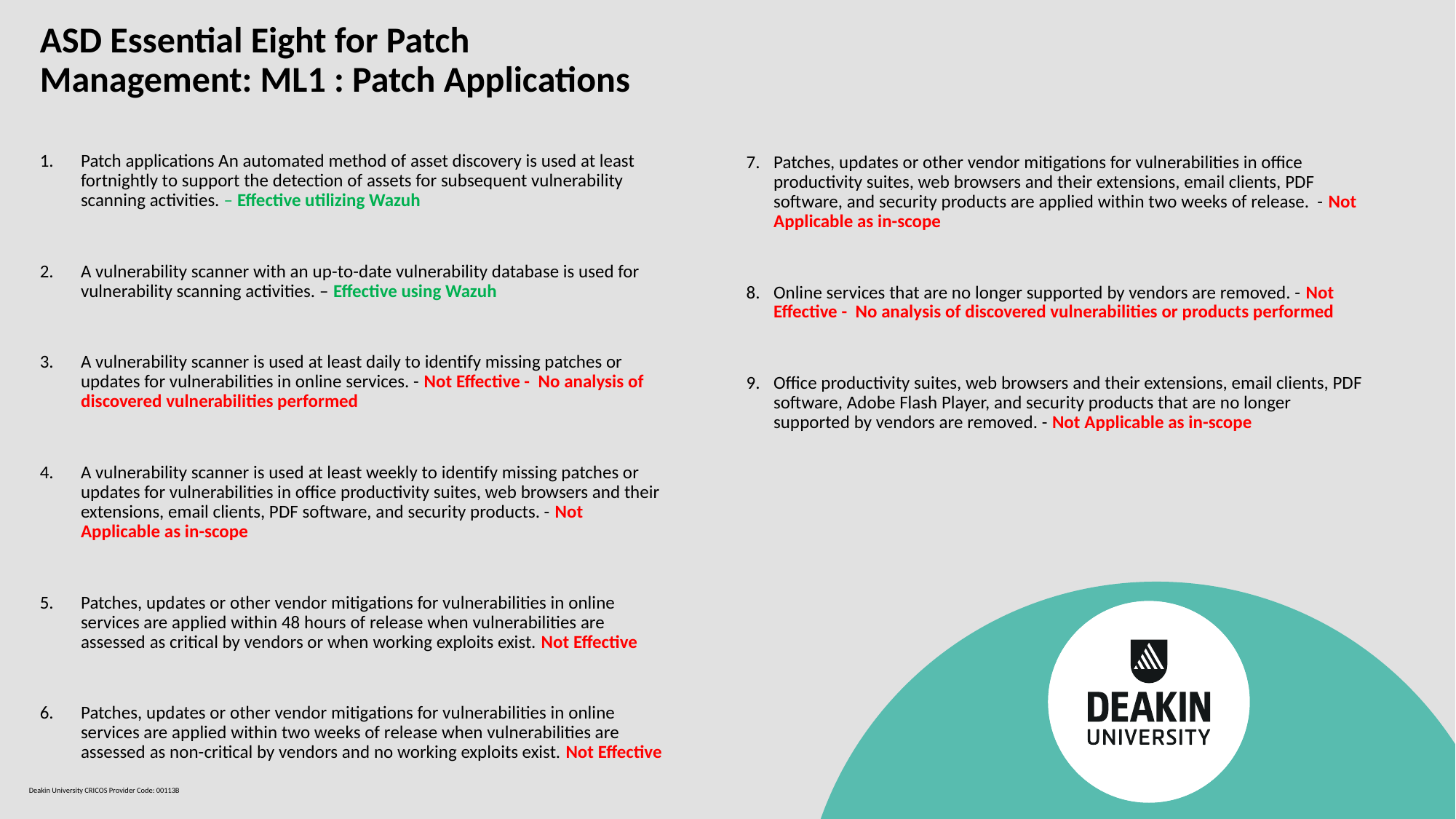

ASD Essential Eight for Patch Management: ML1 : Patch Applications
Patch applications An automated method of asset discovery is used at least fortnightly to support the detection of assets for subsequent vulnerability scanning activities. – Effective utilizing Wazuh
A vulnerability scanner with an up-to-date vulnerability database is used for vulnerability scanning activities. – Effective using Wazuh
A vulnerability scanner is used at least daily to identify missing patches or updates for vulnerabilities in online services. - Not Effective -  No analysis of discovered vulnerabilities performed
A vulnerability scanner is used at least weekly to identify missing patches or updates for vulnerabilities in office productivity suites, web browsers and their extensions, email clients, PDF software, and security products. - Not Applicable as in-scope
Patches, updates or other vendor mitigations for vulnerabilities in online services are applied within 48 hours of release when vulnerabilities are assessed as critical by vendors or when working exploits exist. Not Effective
Patches, updates or other vendor mitigations for vulnerabilities in online services are applied within two weeks of release when vulnerabilities are assessed as non-critical by vendors and no working exploits exist. Not Effective
Patches, updates or other vendor mitigations for vulnerabilities in office productivity suites, web browsers and their extensions, email clients, PDF software, and security products are applied within two weeks of release.  - Not Applicable as in-scope
Online services that are no longer supported by vendors are removed. - Not Effective -  No analysis of discovered vulnerabilities or products performed
Office productivity suites, web browsers and their extensions, email clients, PDF software, Adobe Flash Player, and security products that are no longer supported by vendors are removed. - Not Applicable as in-scope

Deakin University CRICOS Provider Code: 00113B